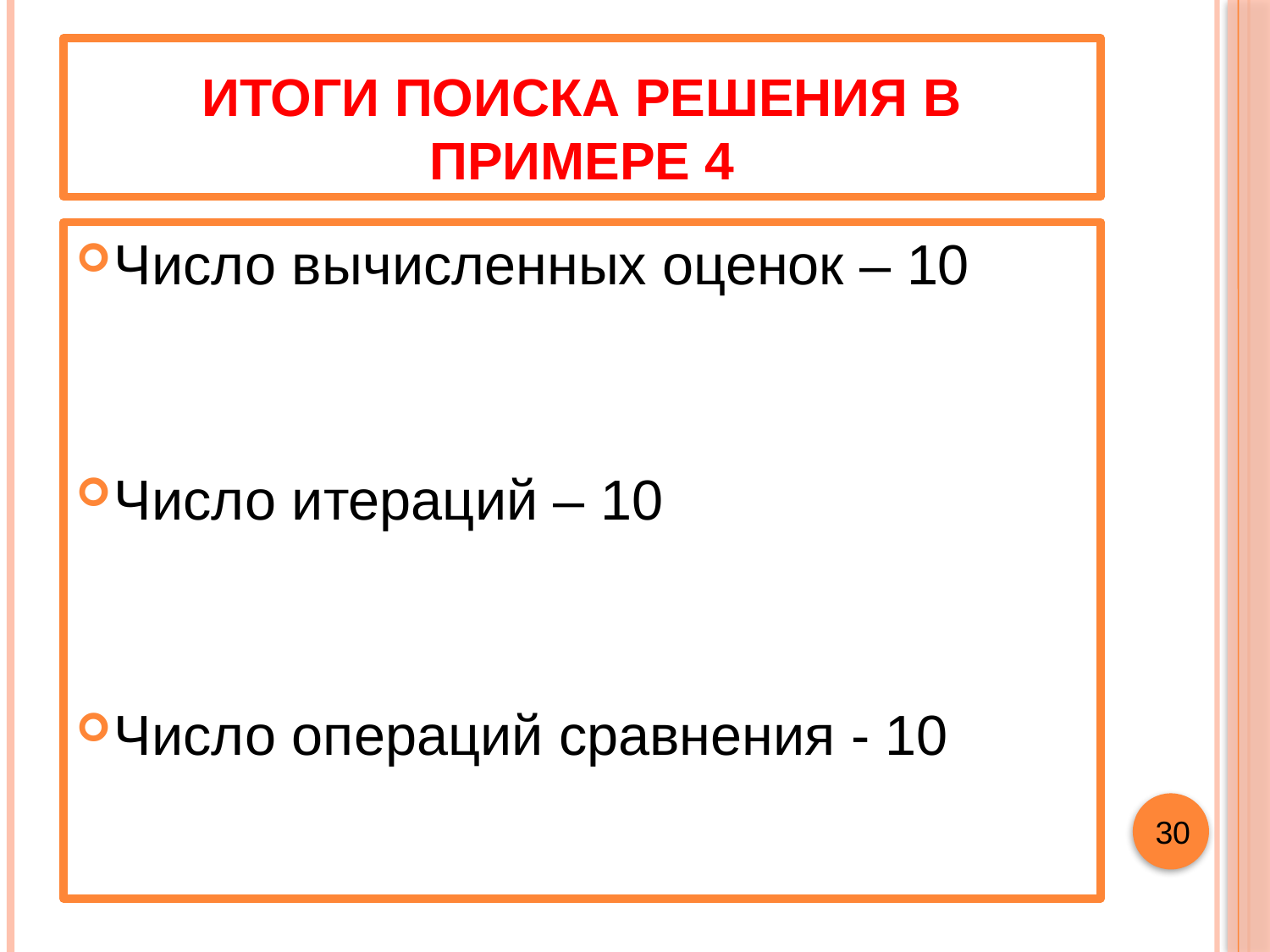

# ИТОГИ ПОИСКА РЕШЕНИЯ В ПРИМЕРЕ 4
Число вычисленных оценок – 10

Число итераций – 10

Число операций сравнения - 10
  30